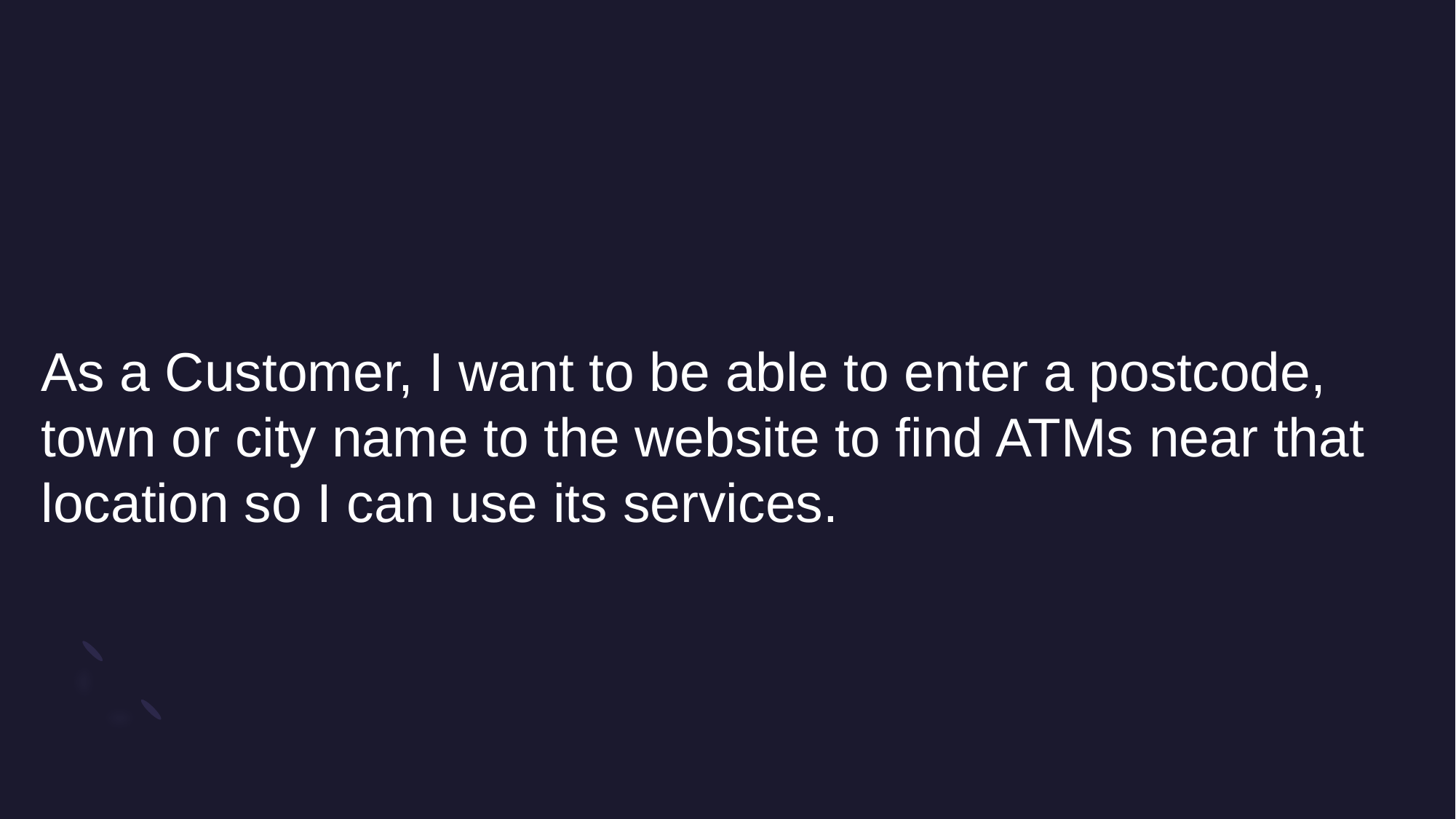

# As a Customer, I want to be able to enter a postcode, town or city name to the website to find ATMs near that location so I can use its services.